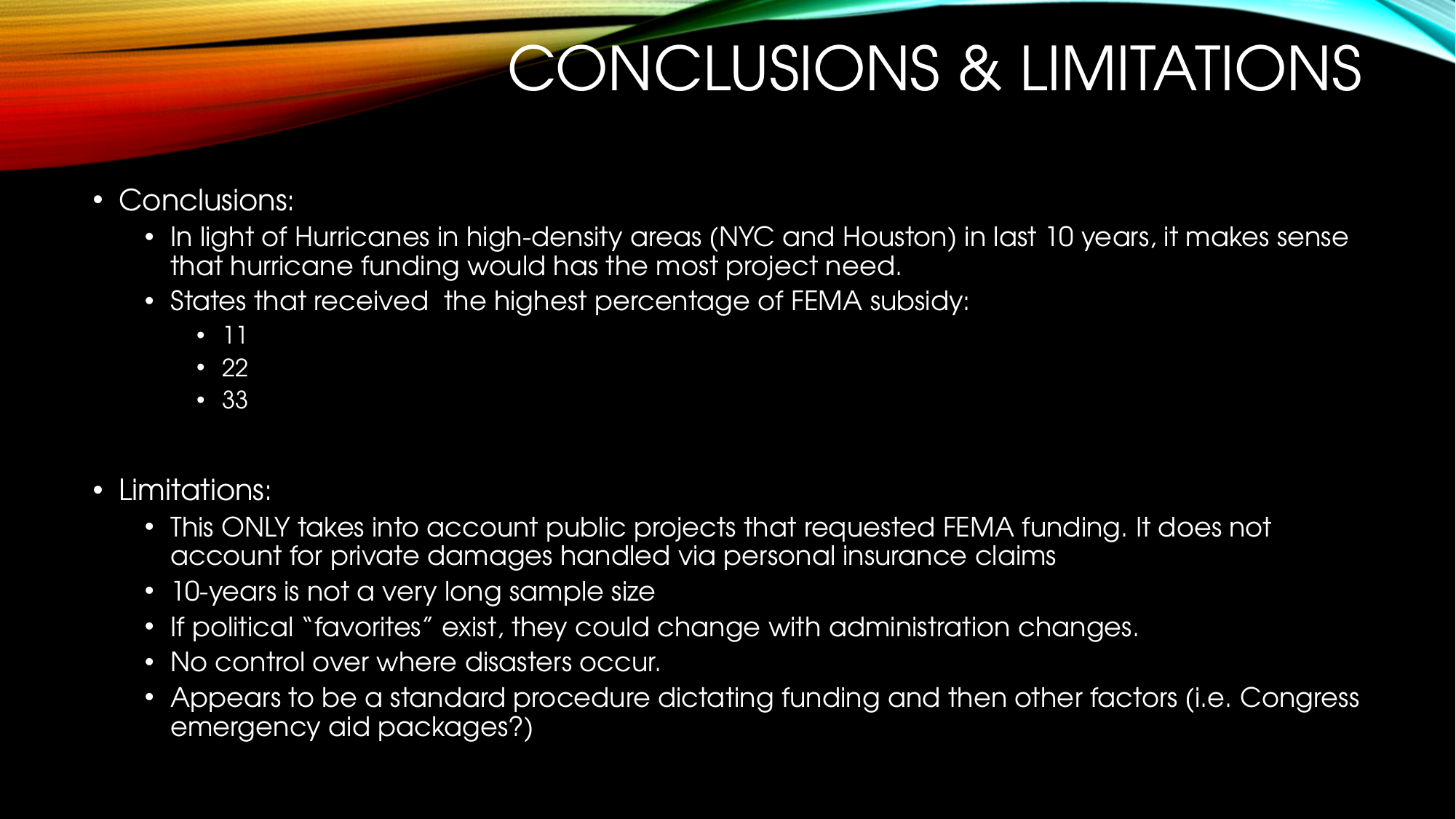

# Conclusions & Limitations
Conclusions:
In light of Hurricanes in high-density areas (NYC and Houston) in last 10 years, it makes sense that hurricane funding would has the most project need.
States that received  the highest percentage of FEMA subsidy:
11
22
33

Limitations:
This ONLY takes into account public projects that requested FEMA funding. It does not account for private damages handled via personal insurance claims
10-years is not a very long sample size
If political “favorites” exist, they could change with administration changes.
No control over where disasters occur.
Appears to be a standard procedure dictating funding and then other factors (i.e. Congress emergency aid packages?)